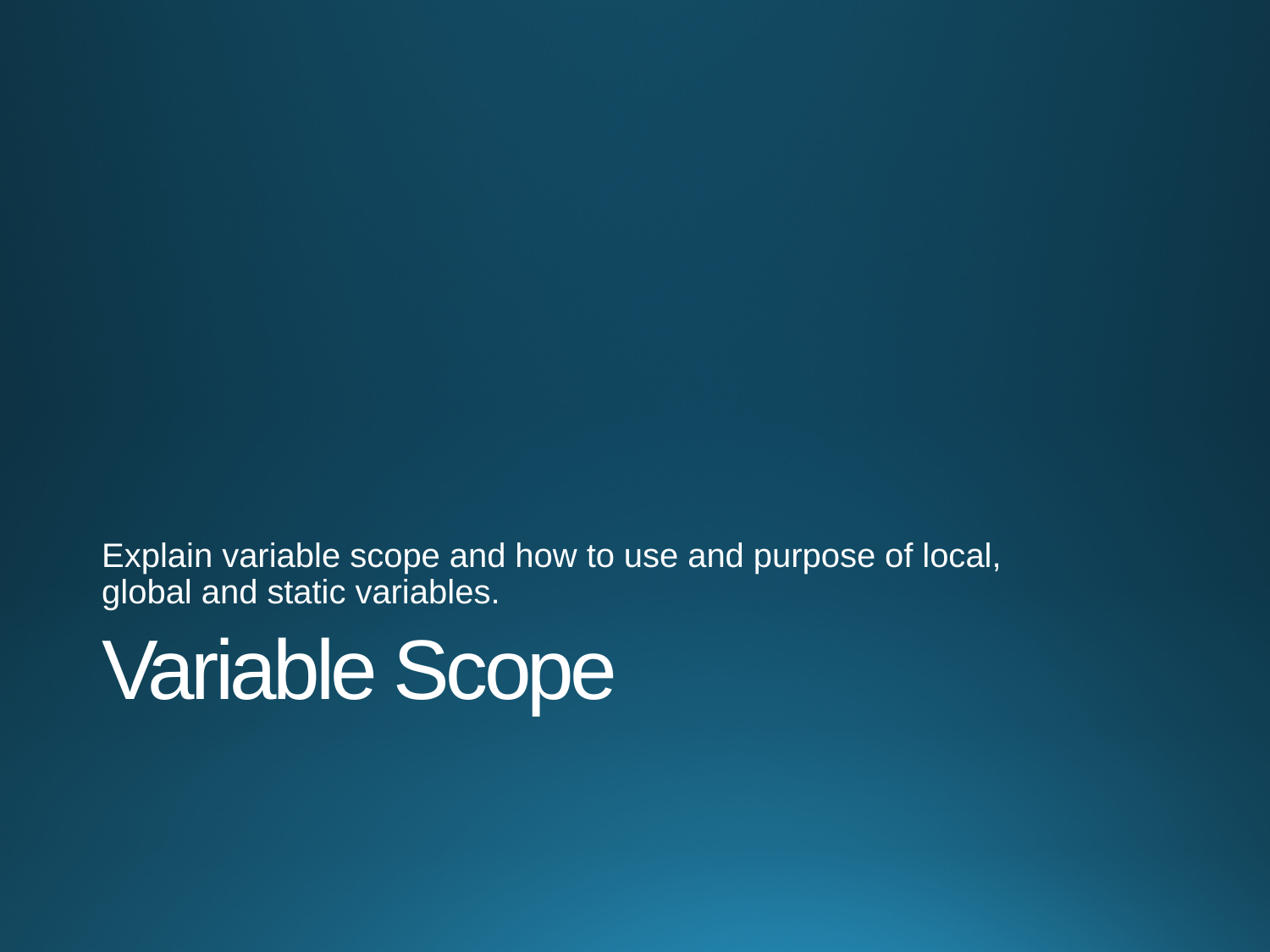

Explain variable scope and how to use and purpose of local, global and static variables.
# Variable Scope